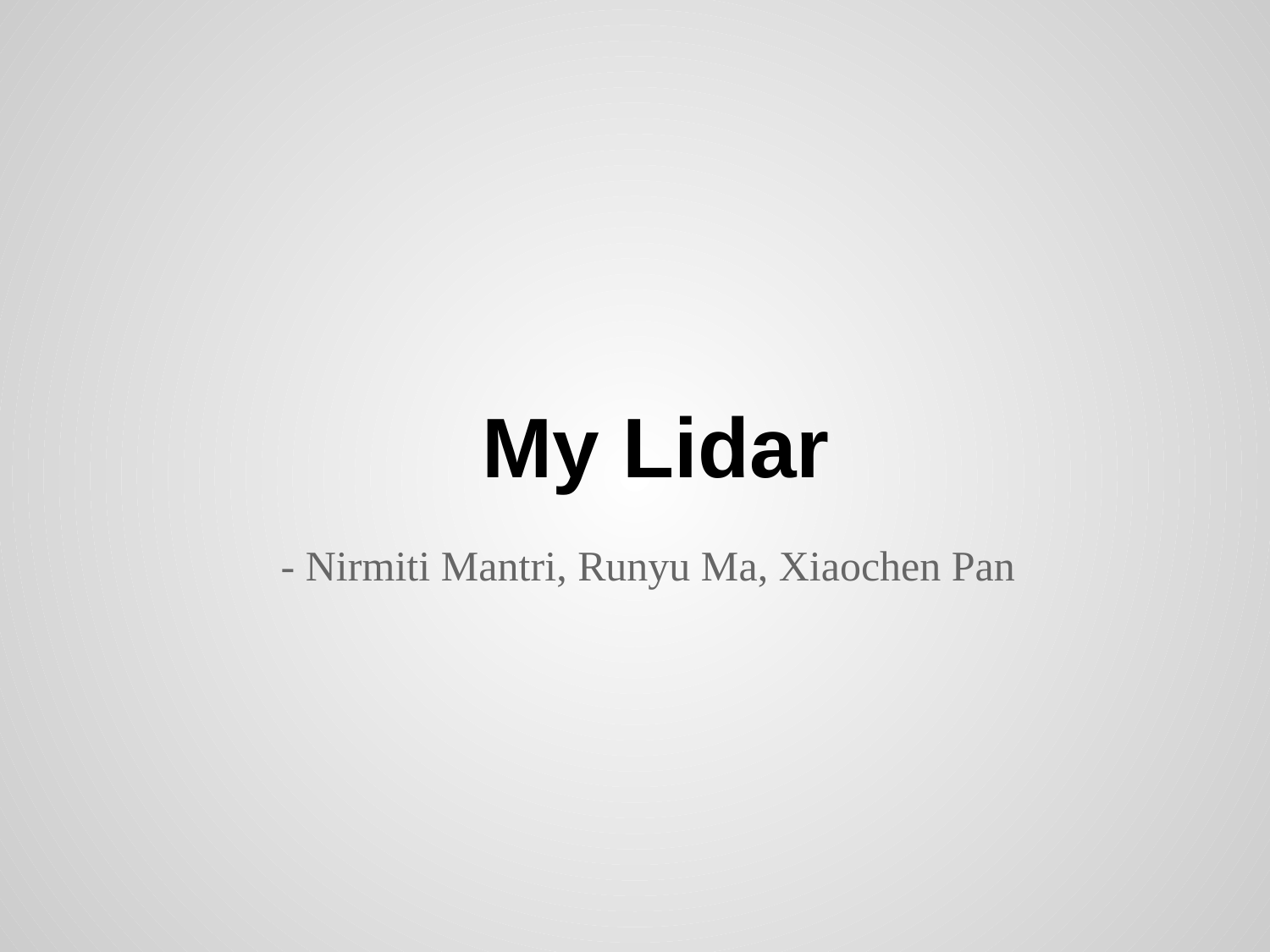

# My Lidar
- Nirmiti Mantri, Runyu Ma, Xiaochen Pan